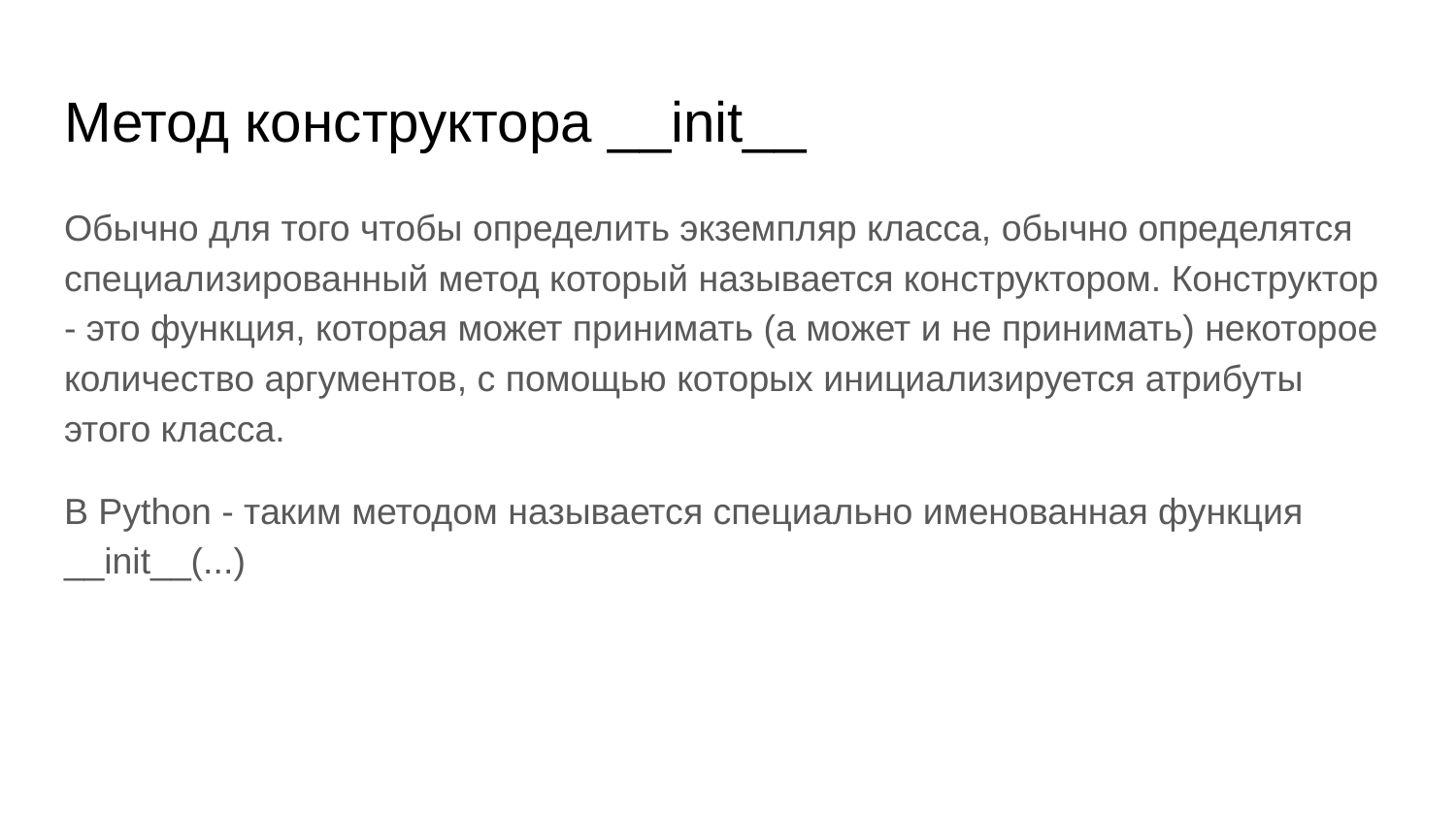

# Метод конструктора __init__
Обычно для того чтобы определить экземпляр класса, обычно определятся специализированный метод который называется конструктором. Конструктор - это функция, которая может принимать (а может и не принимать) некоторое количество аргументов, с помощью которых инициализируется атрибуты этого класса.
В Python - таким методом называется специально именованная функция __init__(...)